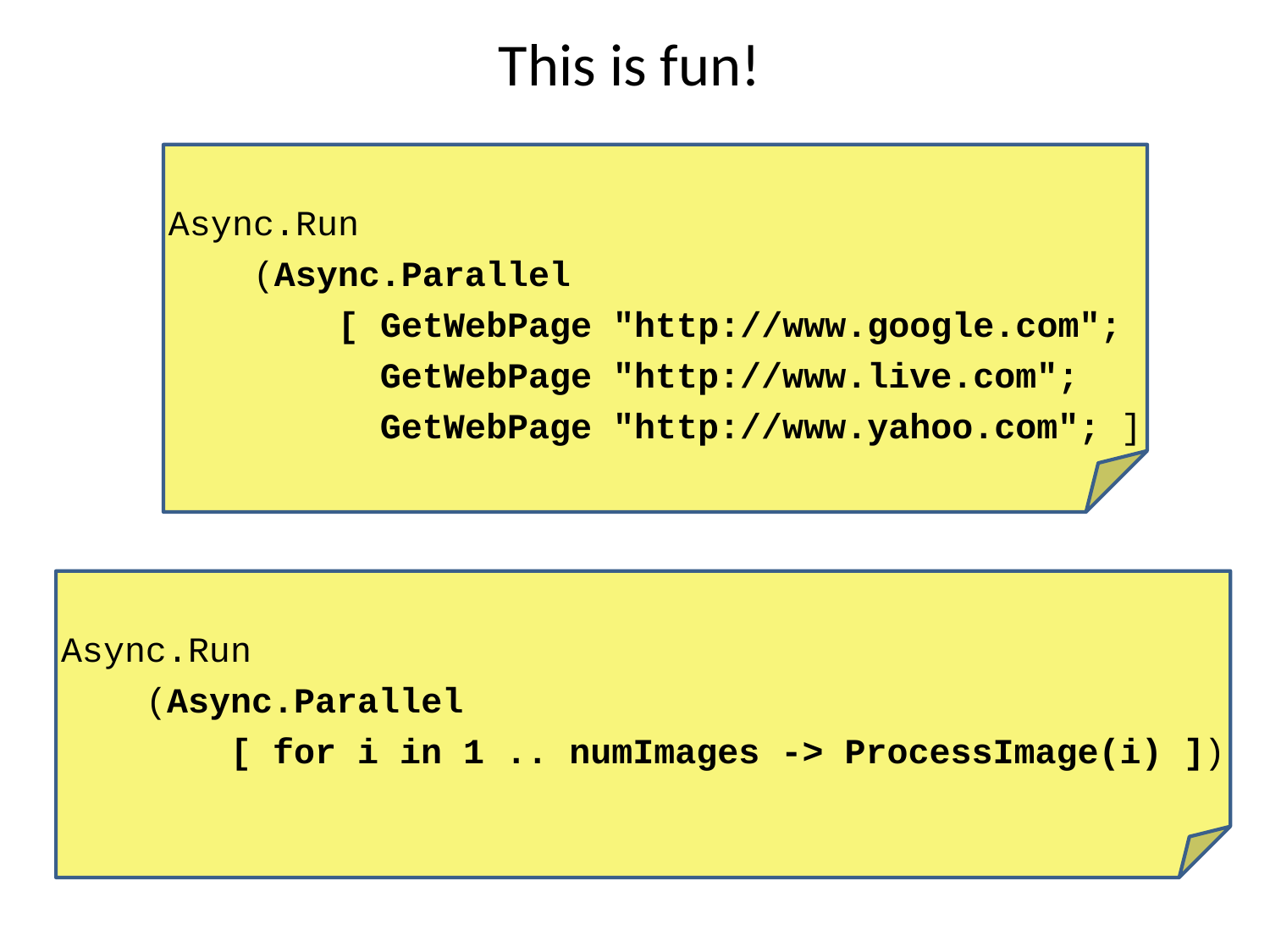

# This is fun!

Async.Run
    (Async.Parallel
        [ GetWebPage "http://www.google.com";
          GetWebPage "http://www.live.com";
          GetWebPage "http://www.yahoo.com"; ]

Async.Run
    (Async.Parallel
        [ for i in 1 .. numImages -> ProcessImage(i) ])